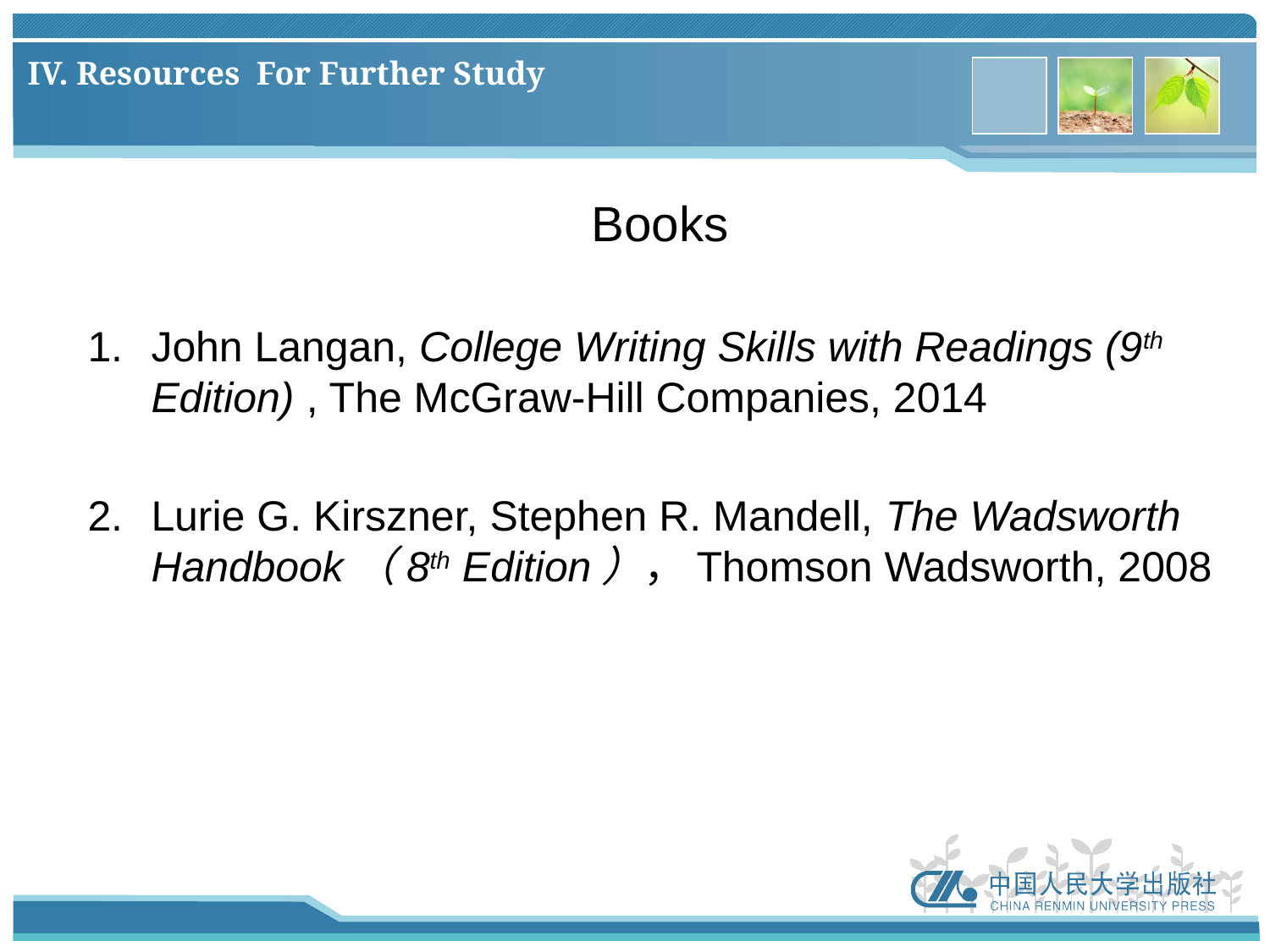

# IV. Resources  For Further Study
Books

John Langan, College Writing Skills with Readings (9th Edition) , The McGraw-Hill Companies, 2014

Lurie G. Kirszner, Stephen R. Mandell, The Wadsworth Handbook（8th Edition），Thomson Wadsworth, 2008